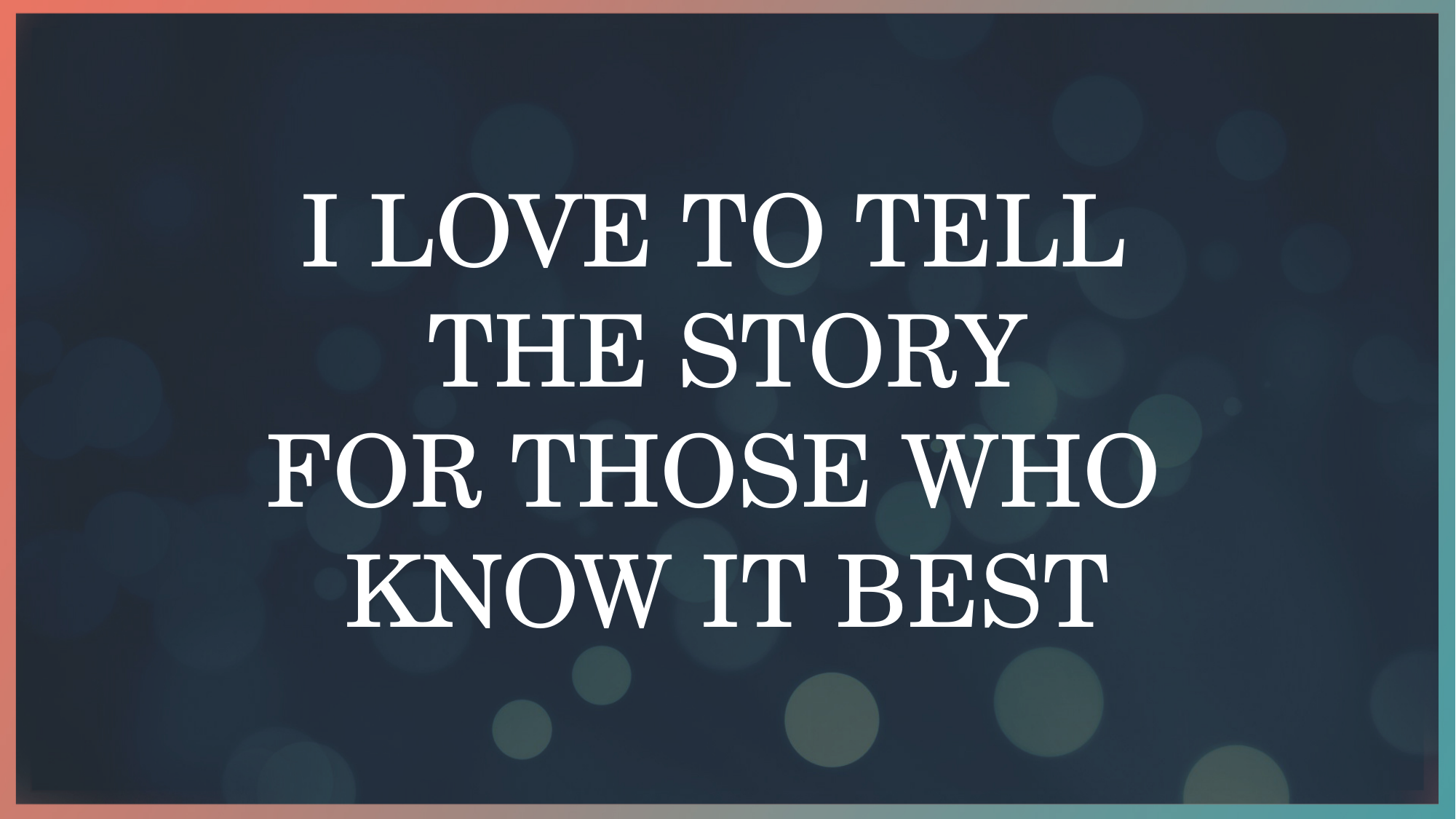

I LOVE TO TELL
THE STORY
FOR THOSE WHO
KNOW IT BEST